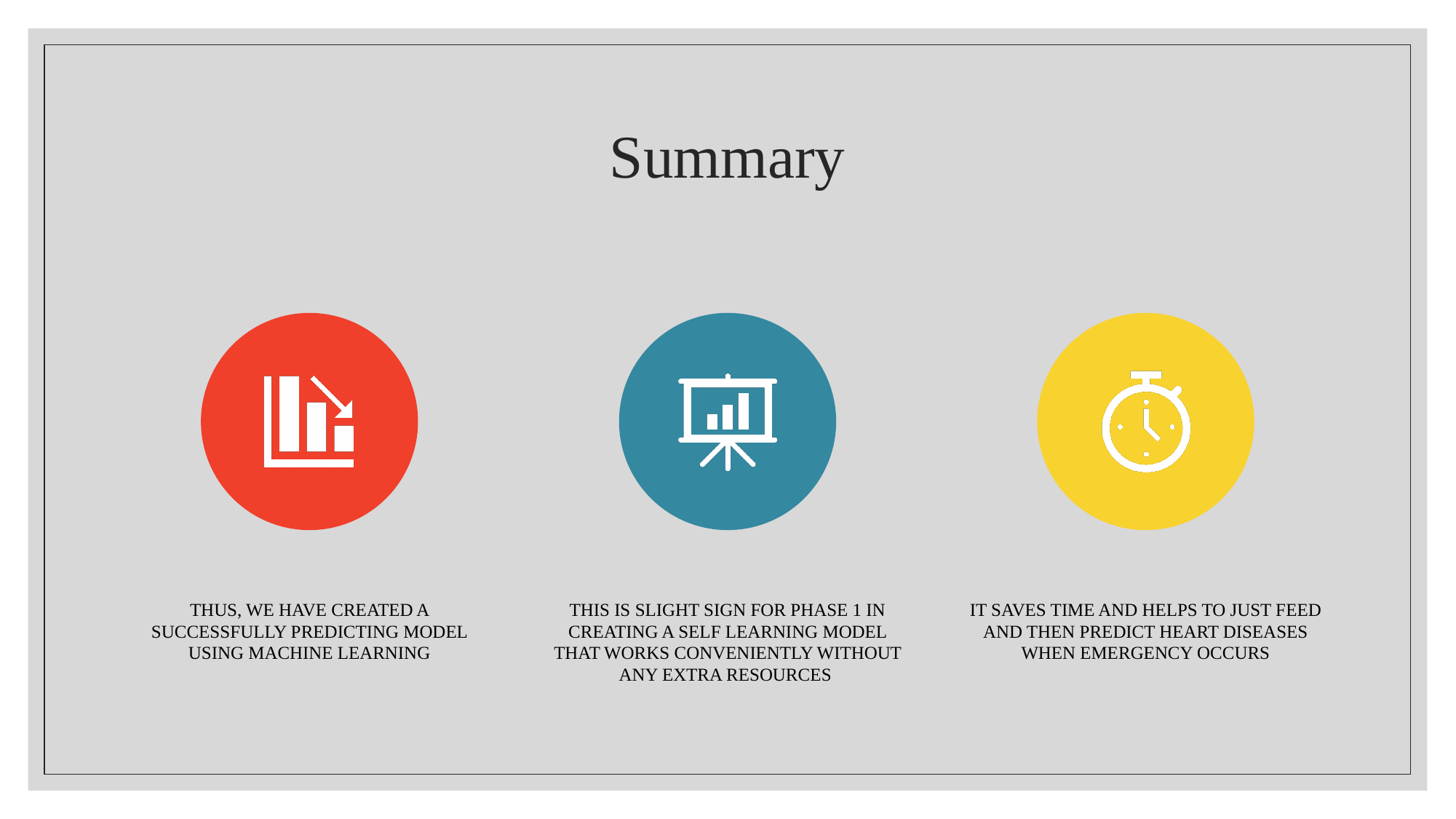

# Summary
Thus, we have created a successfully predicting model using machine learning
This is slight sign for phase 1 in creating a self learning model that works conveniently without any extra resources
It saves time and helps to just feed and then predict heart diseases when emergency occurs